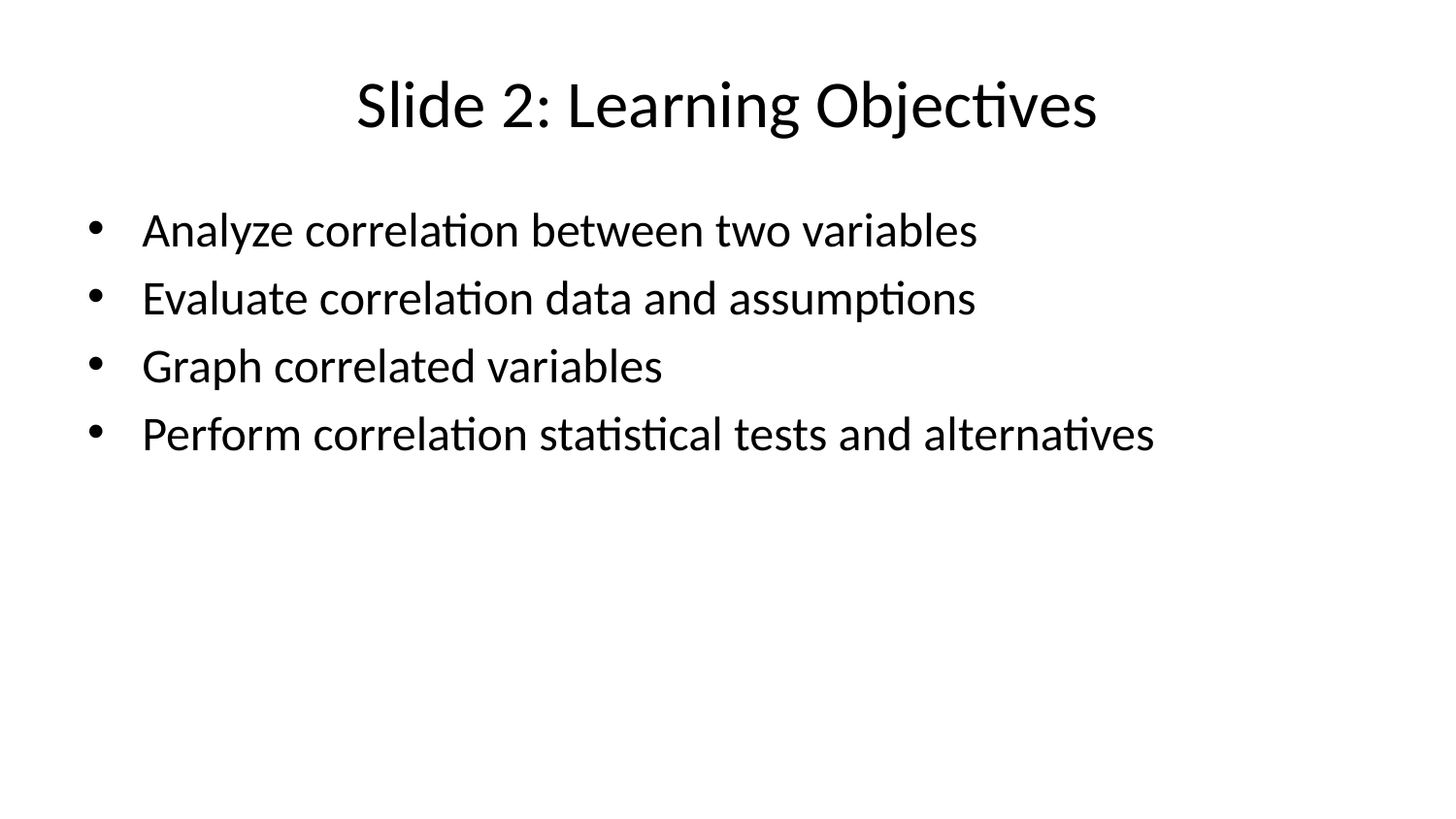

# Slide 2: Learning Objectives
Analyze correlation between two variables
Evaluate correlation data and assumptions
Graph correlated variables
Perform correlation statistical tests and alternatives